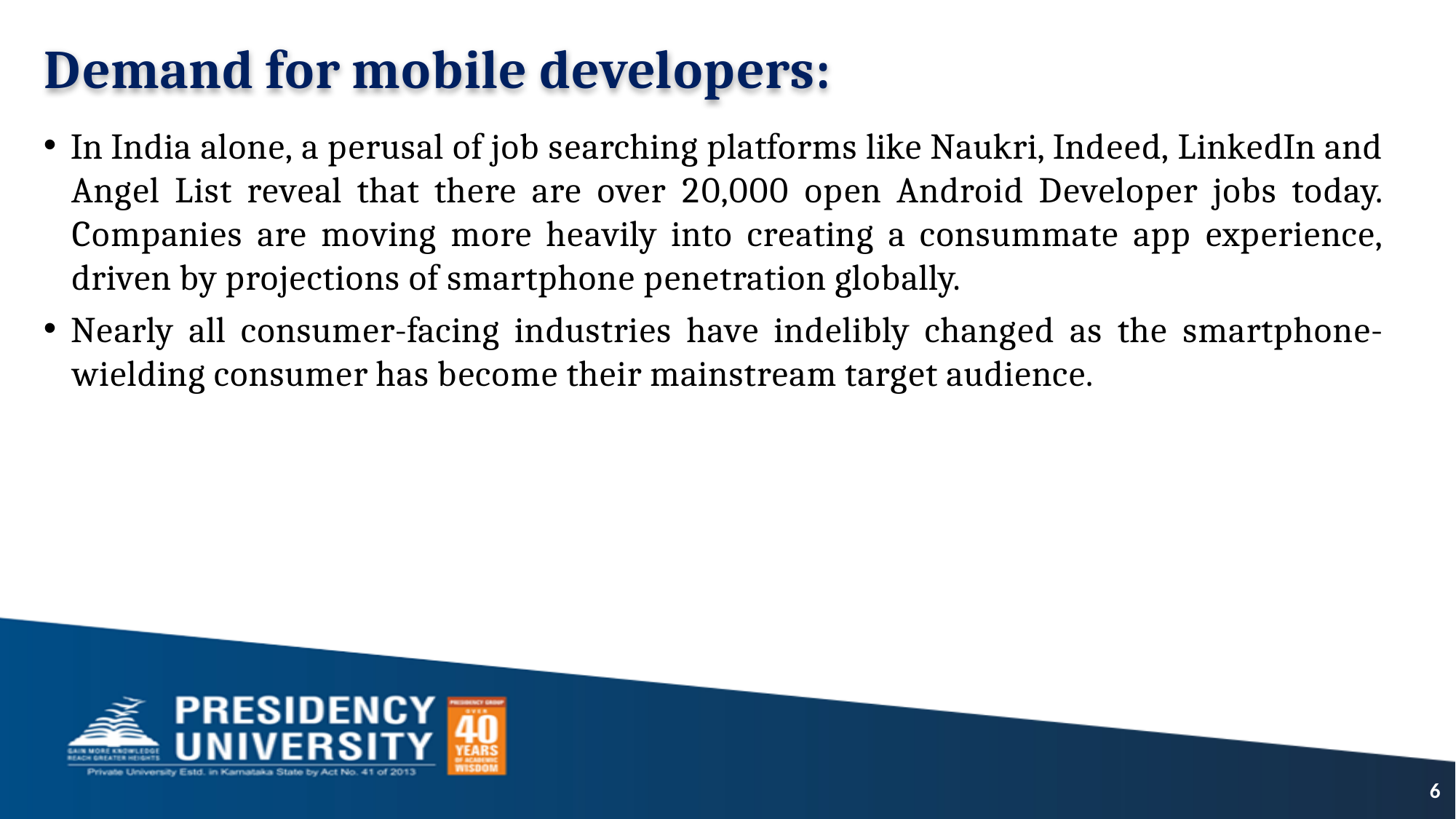

Demand for mobile developers:
In India alone, a perusal of job searching platforms like Naukri, Indeed, LinkedIn and Angel List reveal that there are over 20,000 open Android Developer jobs today. Companies are moving more heavily into creating a consummate app experience, driven by projections of smartphone penetration globally.
Nearly all consumer-facing industries have indelibly changed as the smartphone-wielding consumer has become their mainstream target audience.

6